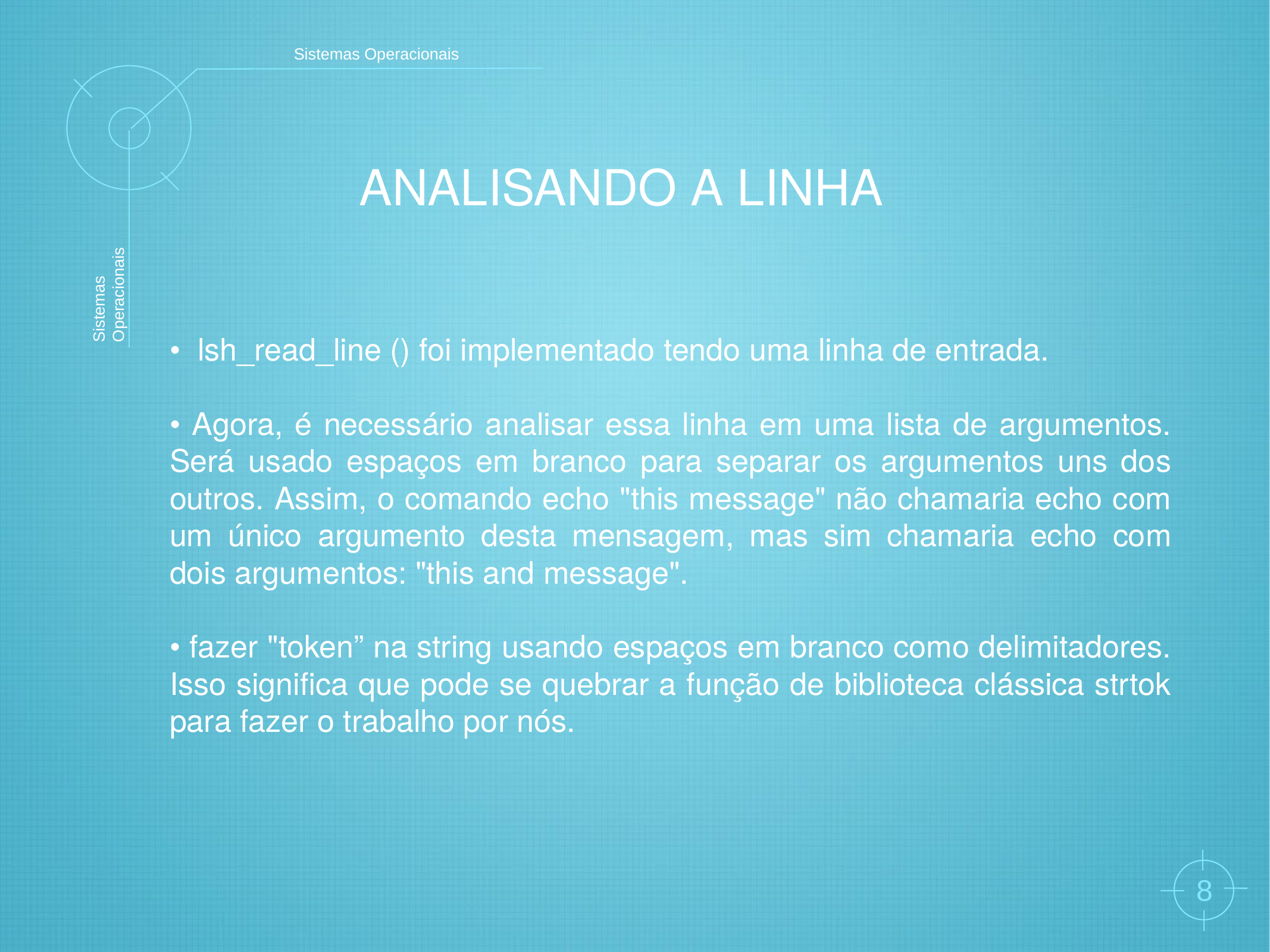

Sistemas Operacionais
Analisando a linha
Sistemas Operacionais
•  lsh_read_line () foi implementado tendo uma linha de entrada.
• Agora, é necessário analisar essa linha em uma lista de argumentos. Será usado espaços em branco para separar os argumentos uns dos outros. Assim, o comando echo "this message" não chamaria echo com um único argumento desta mensagem, mas sim chamaria echo com dois argumentos: "this and message".

• fazer "token” na string usando espaços em branco como delimitadores. Isso significa que pode se quebrar a função de biblioteca clássica strtok para fazer o trabalho por nós.
8